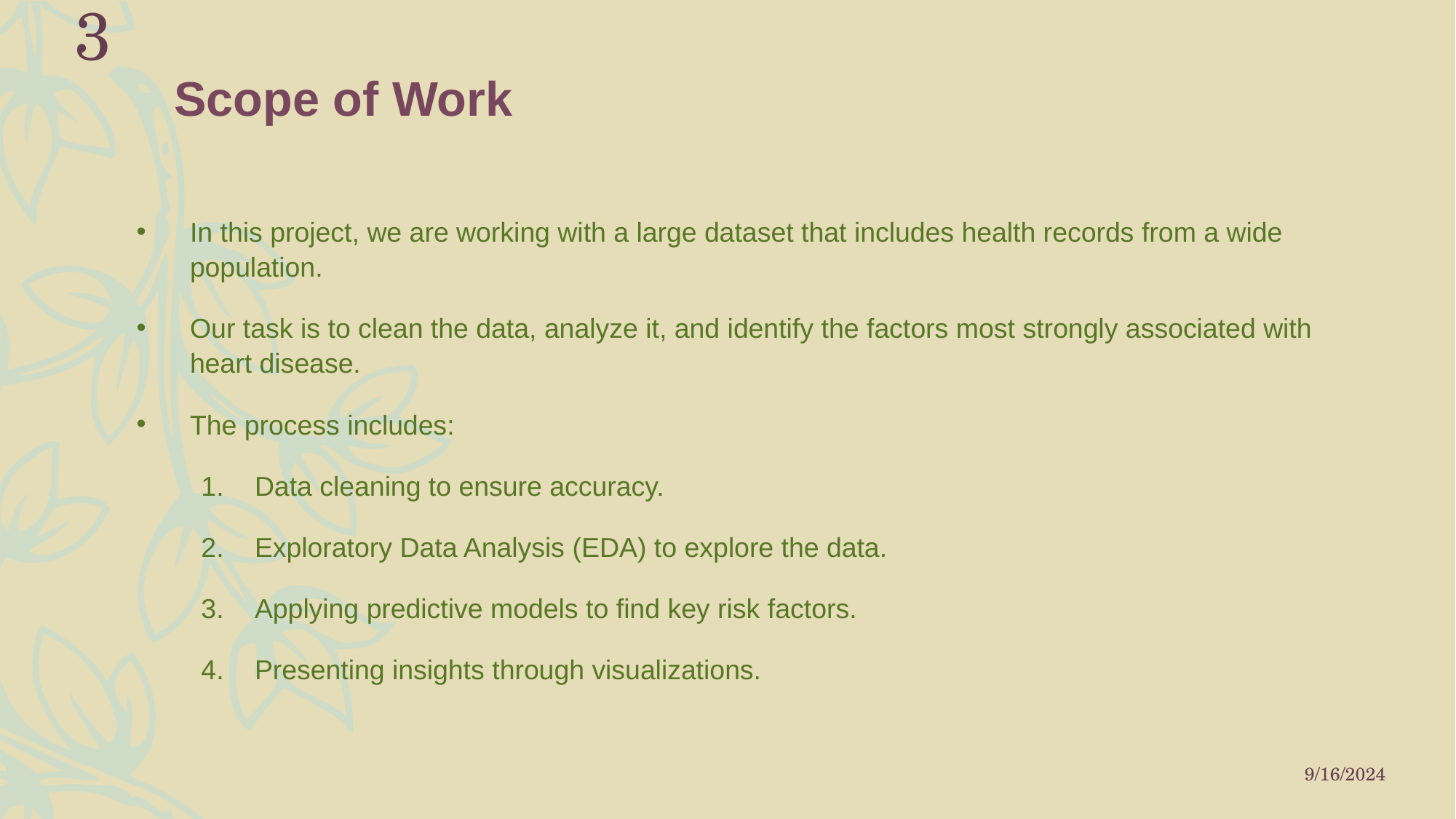

3
Scope of Work
In this project, we are working with a large dataset that includes health records from a wide population.
Our task is to clean the data, analyze it, and identify the factors most strongly associated with heart disease.
The process includes:
Data cleaning to ensure accuracy.
Exploratory Data Analysis (EDA) to explore the data.
Applying predictive models to find key risk factors.
Presenting insights through visualizations.
9/16/2024